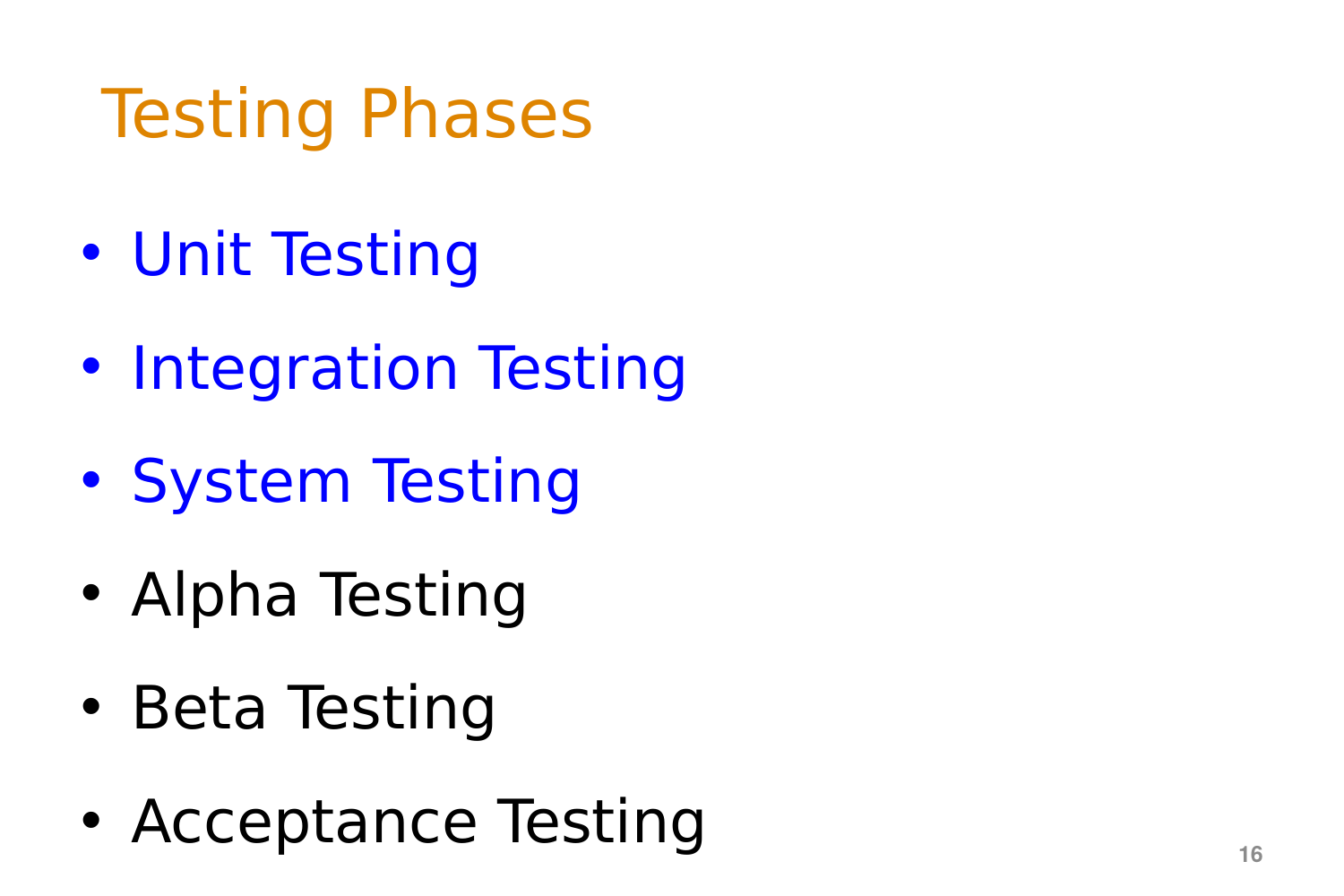

# Testing Phases
Unit Testing
Integration Testing
System Testing
Alpha Testing
Beta Testing
Acceptance Testing
16